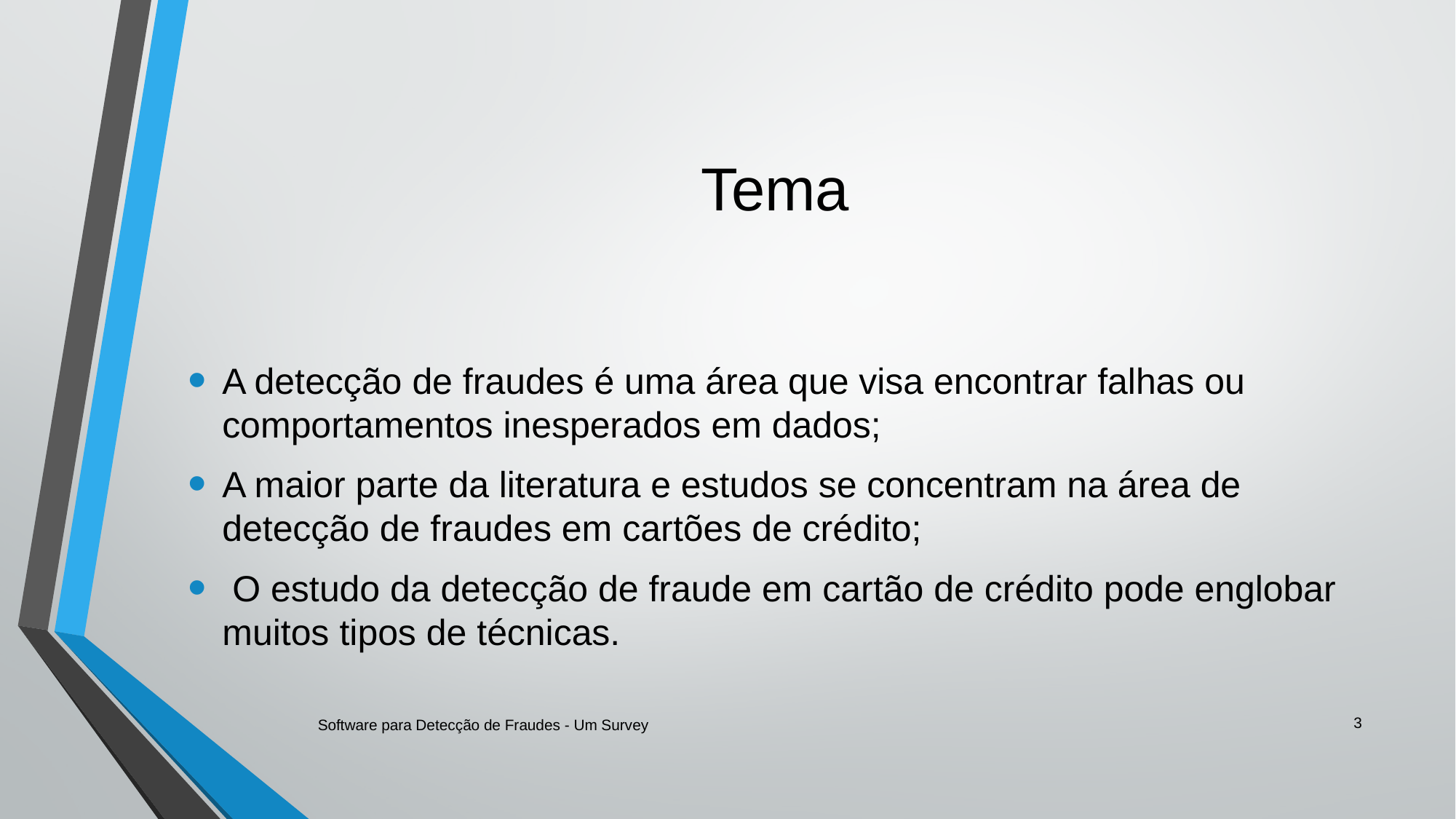

# Tema
A detecção de fraudes é uma área que visa encontrar falhas ou comportamentos inesperados em dados;
A maior parte da literatura e estudos se concentram na área de detecção de fraudes em cartões de crédito;
 O estudo da detecção de fraude em cartão de crédito pode englobar muitos tipos de técnicas.
3
Software para Detecção de Fraudes - Um Survey